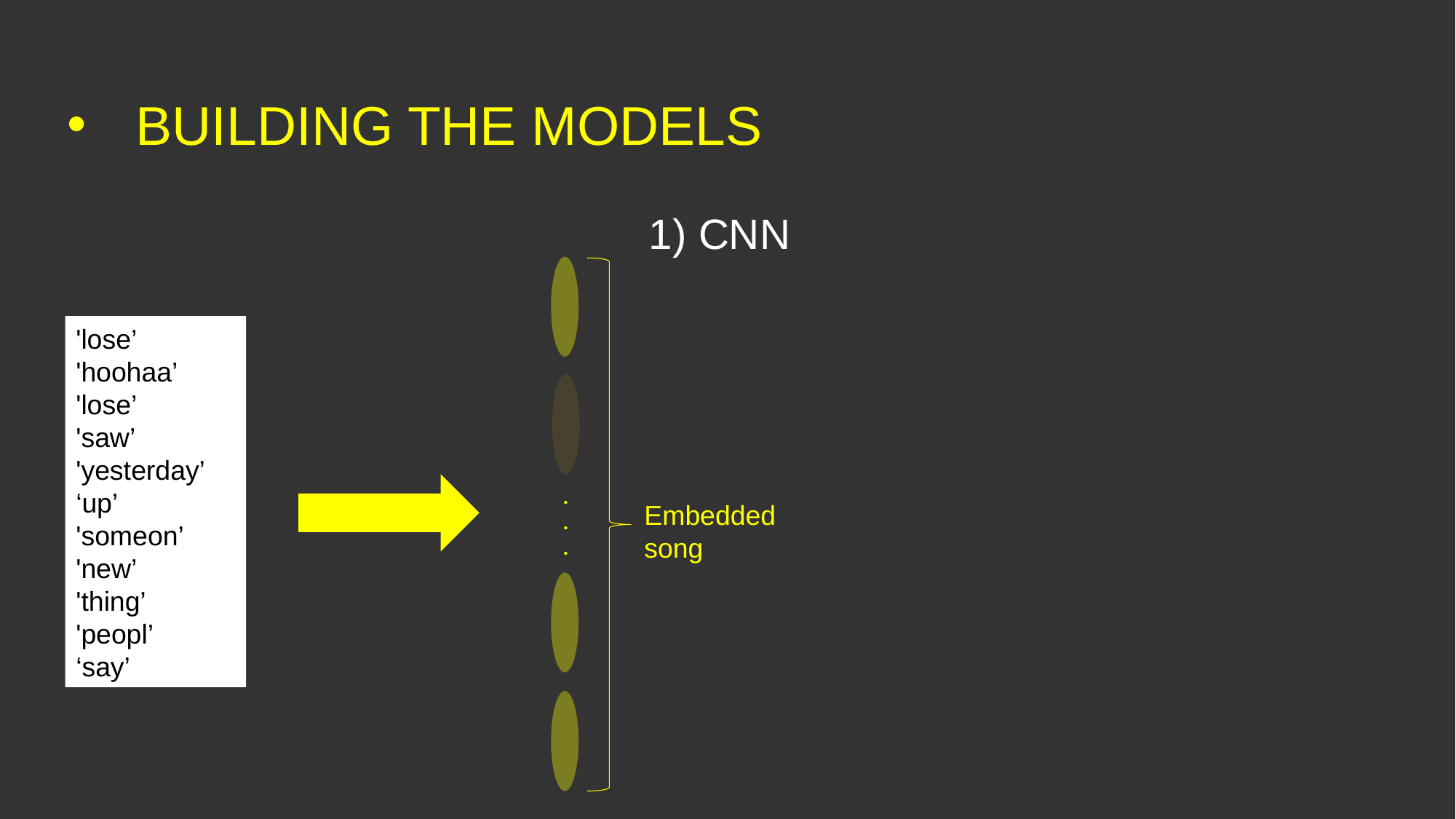

BUILDING THE MODELS
1) CNN

'lose’
'hoohaa’
'lose’
'saw’
'yesterday’
‘up’
'someon’
'new’
'thing’
'peopl’
‘say’

.
.
.
Embedded song